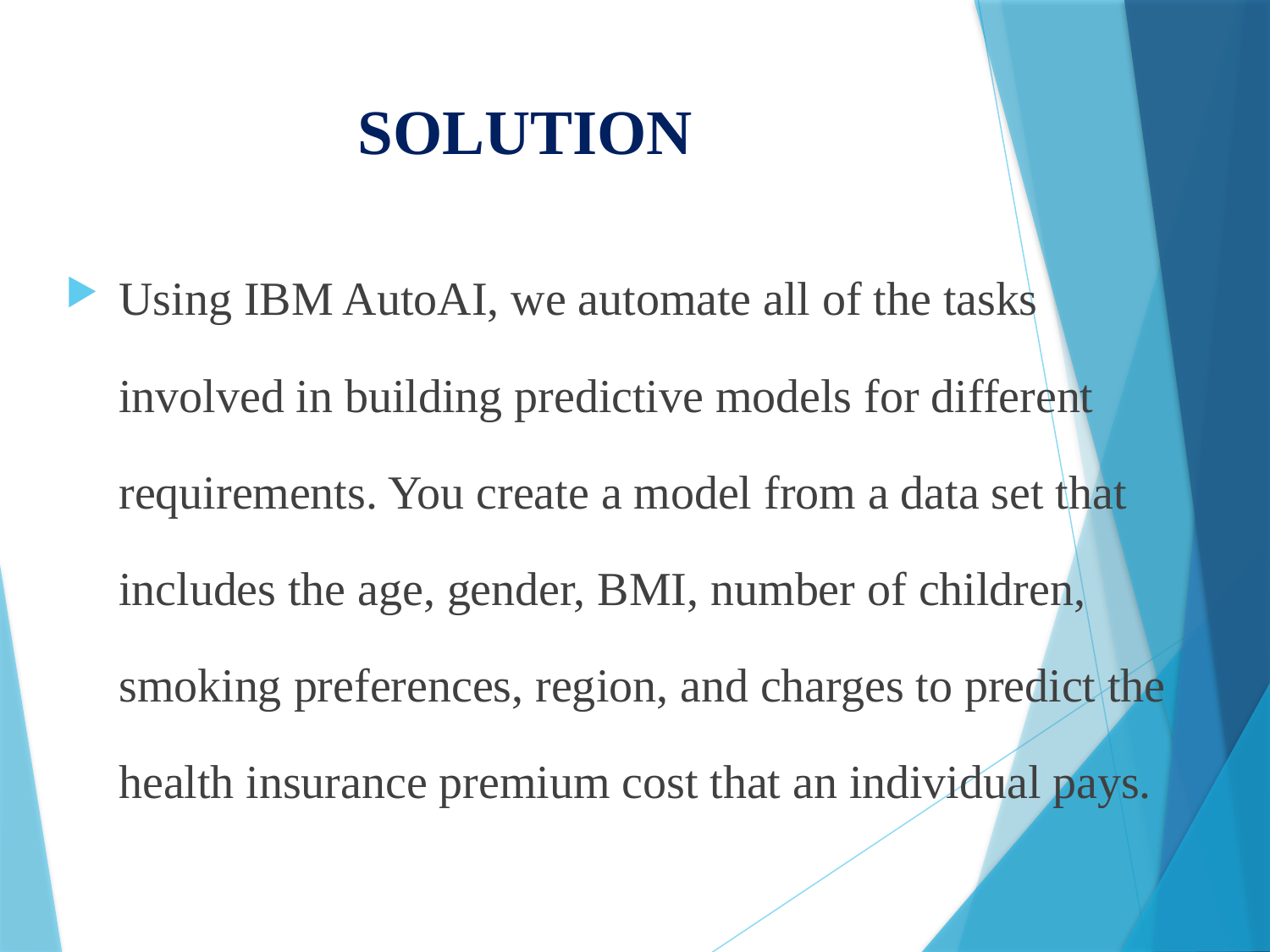

# SOLUTION
Using IBM AutoAI, we automate all of the tasks involved in building predictive models for different requirements. You create a model from a data set that includes the age, gender, BMI, number of children, smoking preferences, region, and charges to predict the health insurance premium cost that an individual pays.